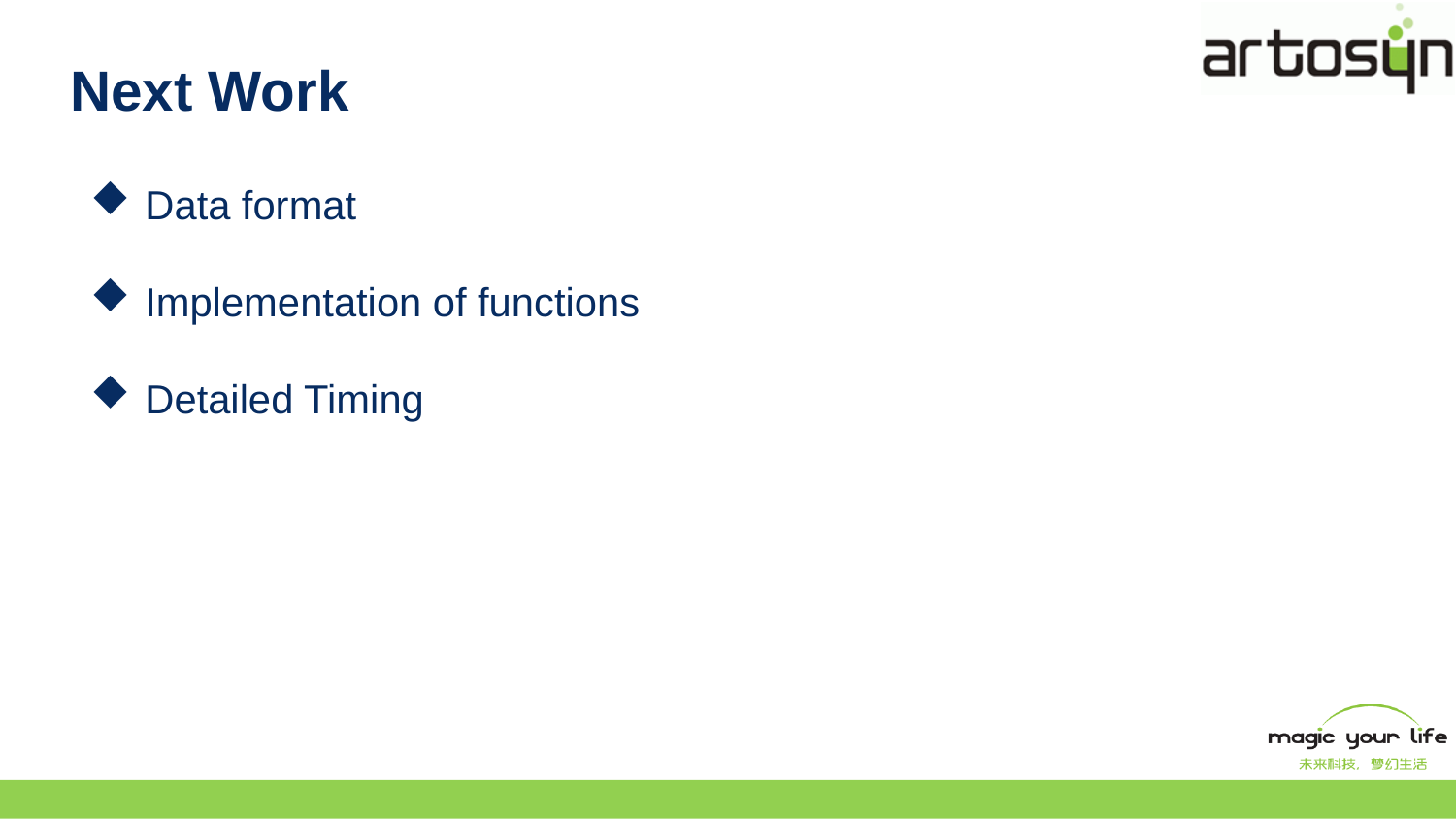

# Next Work
Data format

Implementation of functions

Detailed Timing